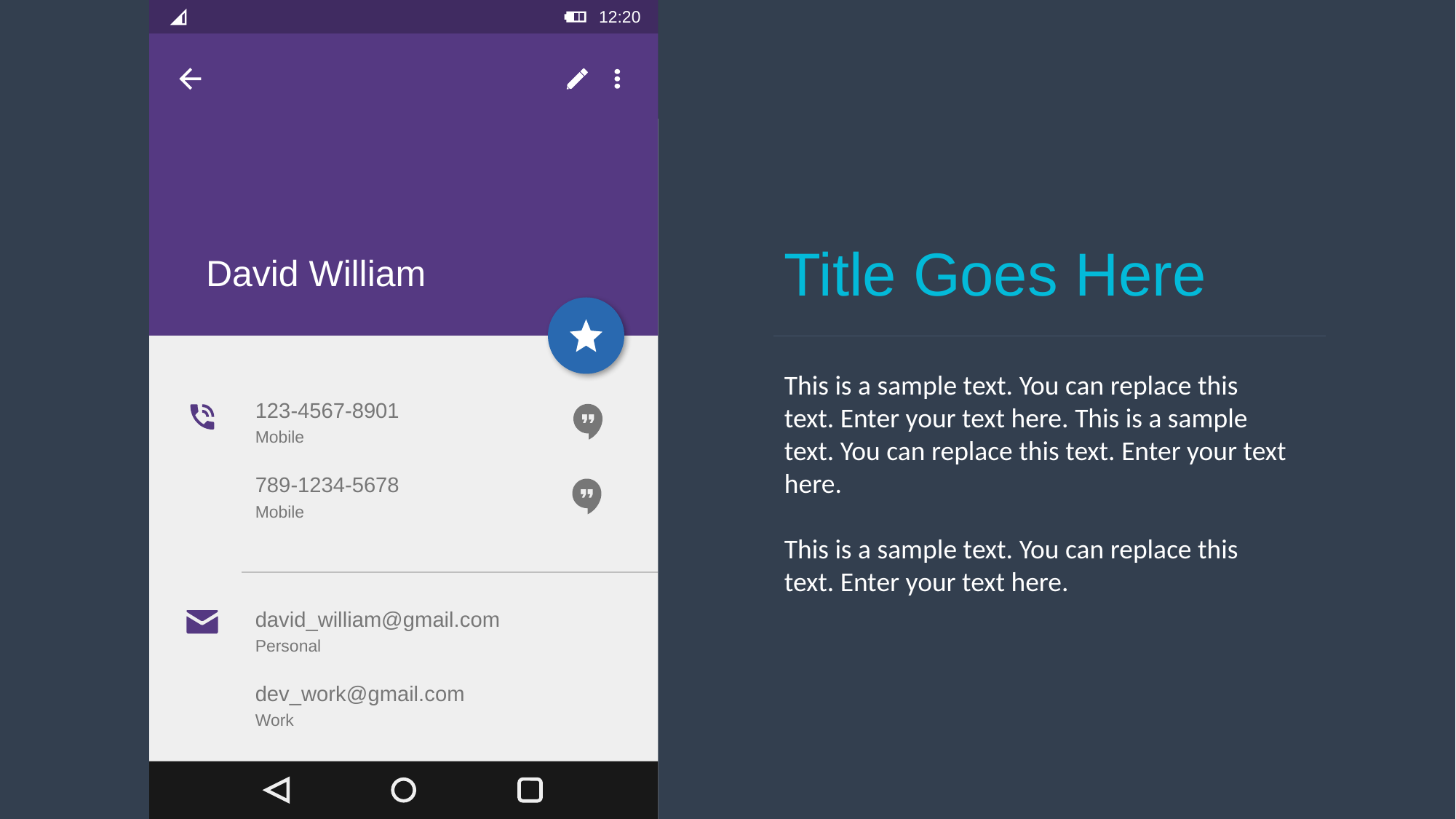

12:20

Title Goes Here
David William

This is a sample text. You can replace this text. Enter your text here. This is a sample text. You can replace this text. Enter your text here.

This is a sample text. You can replace this text. Enter your text here.

123-4567-8901
Mobile

789-1234-5678
Mobile

david_william@gmail.com
Personal

dev_work@gmail.com
Work